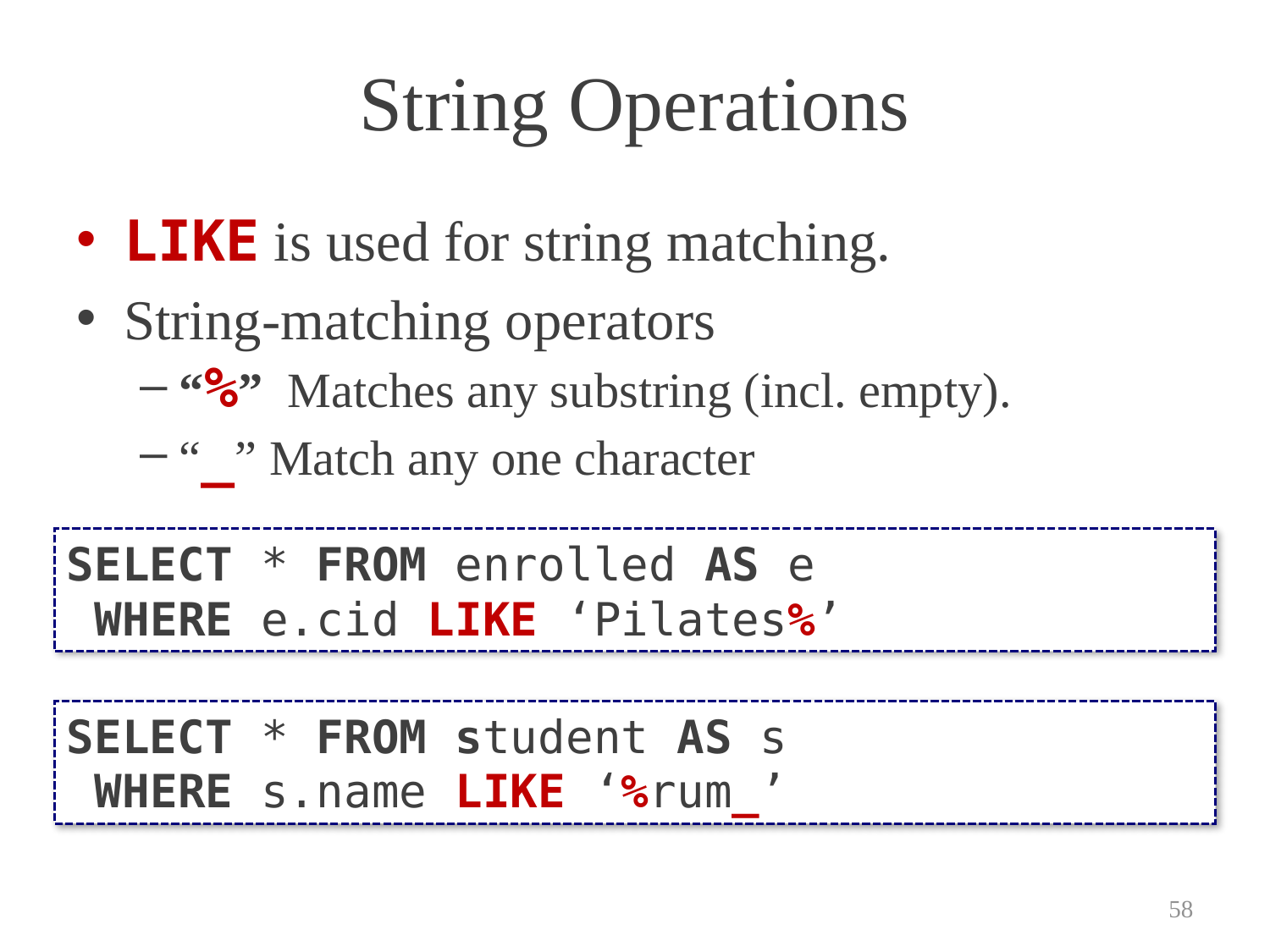

# String Operations
LIKE is used for string matching.
String-matching operators
“%”  Matches any substring (incl. empty).
“_” Match any one character

SELECT * FROM enrolled AS e
 WHERE e.cid LIKE ‘Pilates%’
SELECT * FROM student AS s
 WHERE s.name LIKE ‘%rum_’

58